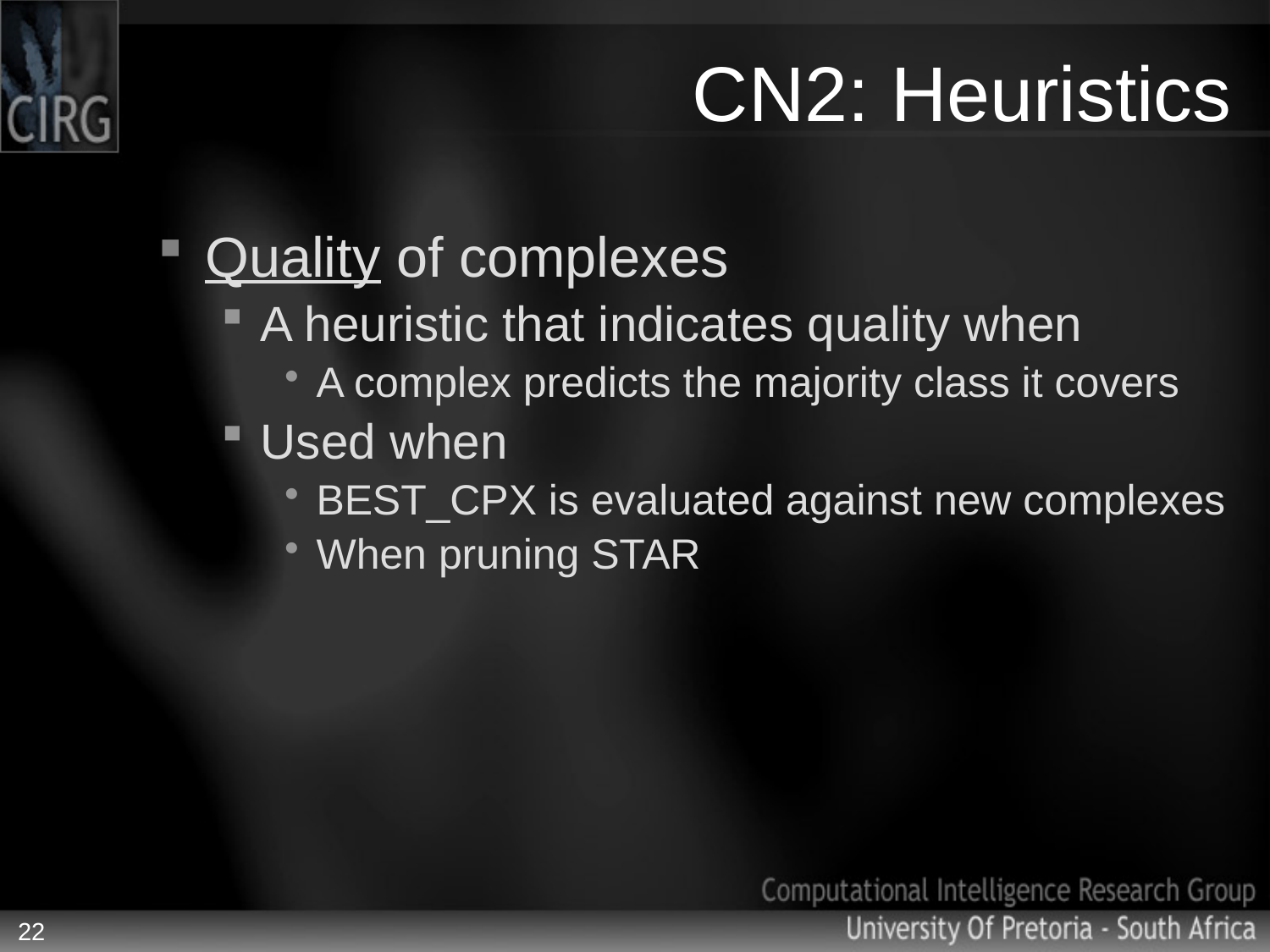

# CN2: Heuristics
Quality of complexes
A heuristic that indicates quality when
A complex predicts the majority class it covers
Used when
BEST_CPX is evaluated against new complexes
When pruning STAR
22